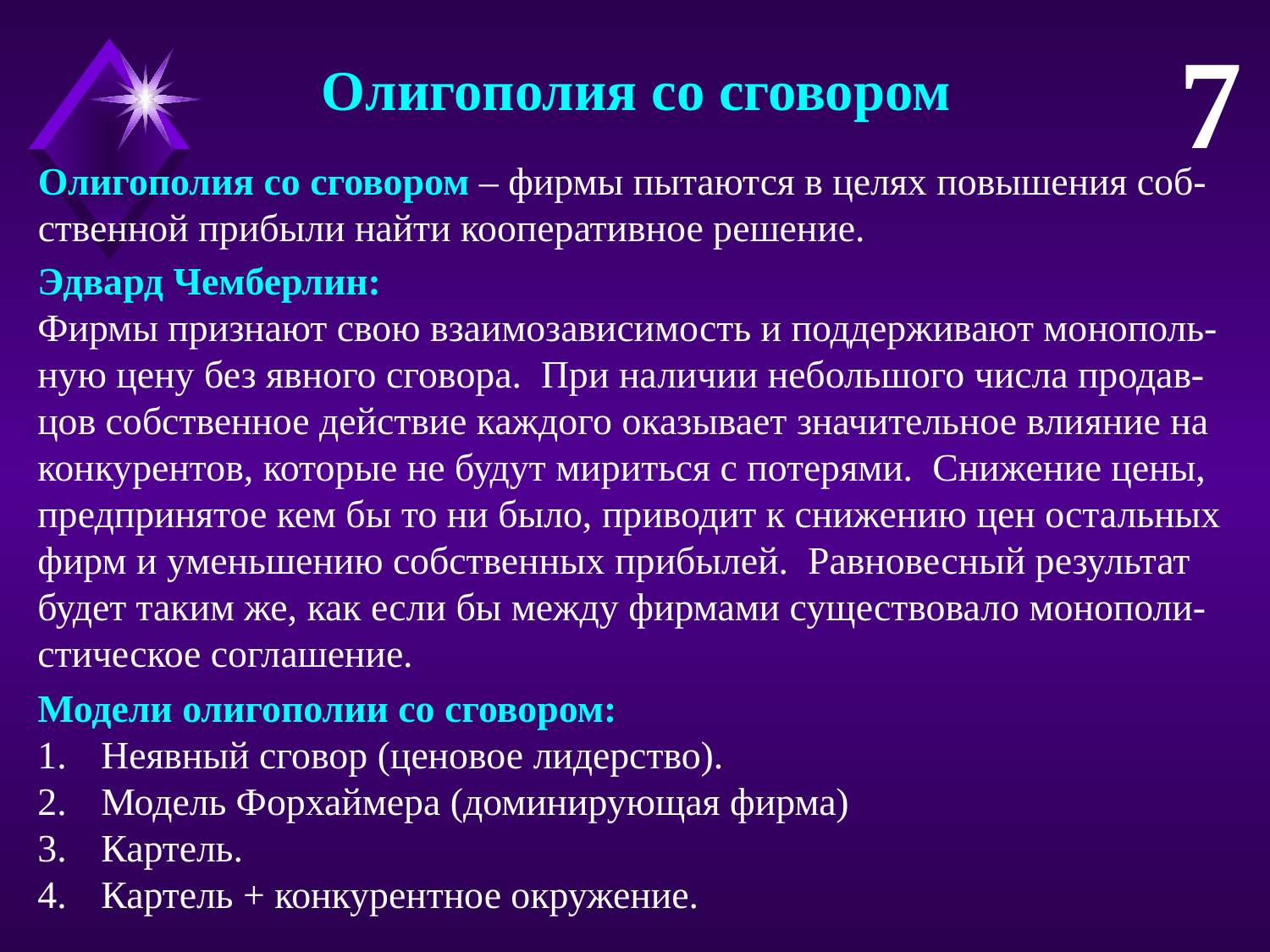

7
Олигополия со сговором
Олигополия со сговором – фирмы пытаются в целях повышения соб-ственной прибыли найти кооперативное решение.
Эдвард Чемберлин:
Фирмы признают свою взаимозависимость и поддерживают монополь-ную цену без явного сговора.  При наличии небольшого числа продав-цов собственное действие каждого оказывает значительное влияние на конкурентов, которые не будут мириться с потерями.  Снижение цены, предпринятое кем бы то ни было, приводит к снижению цен остальных фирм и уменьшению собственных прибылей.  Равновесный результат будет таким же, как если бы между фирмами существовало монополи-стическое соглашение.
Модели олигополии со сговором:
Неявный сговор (ценовое лидерство).
Модель Форхаймера (доминирующая фирма)
Картель.
Картель + конкурентное окружение.